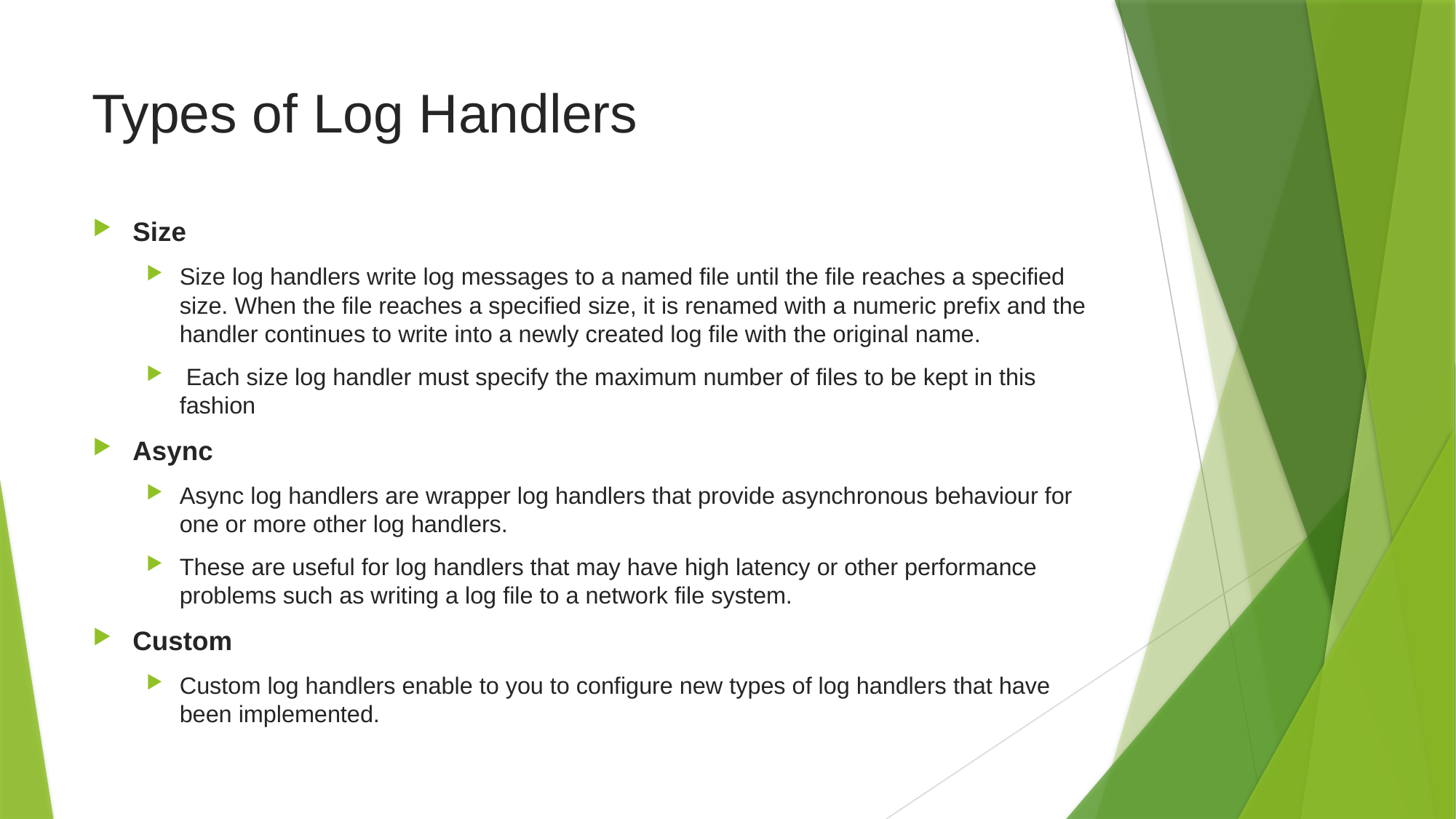

# Types of Log Handlers
Size
Size log handlers write log messages to a named file until the file reaches a specified size. When the file reaches a specified size, it is renamed with a numeric prefix and the handler continues to write into a newly created log file with the original name.
 Each size log handler must specify the maximum number of files to be kept in this fashion
Async
Async log handlers are wrapper log handlers that provide asynchronous behaviour for one or more other log handlers.
These are useful for log handlers that may have high latency or other performance problems such as writing a log file to a network file system.
Custom
Custom log handlers enable to you to configure new types of log handlers that have been implemented.